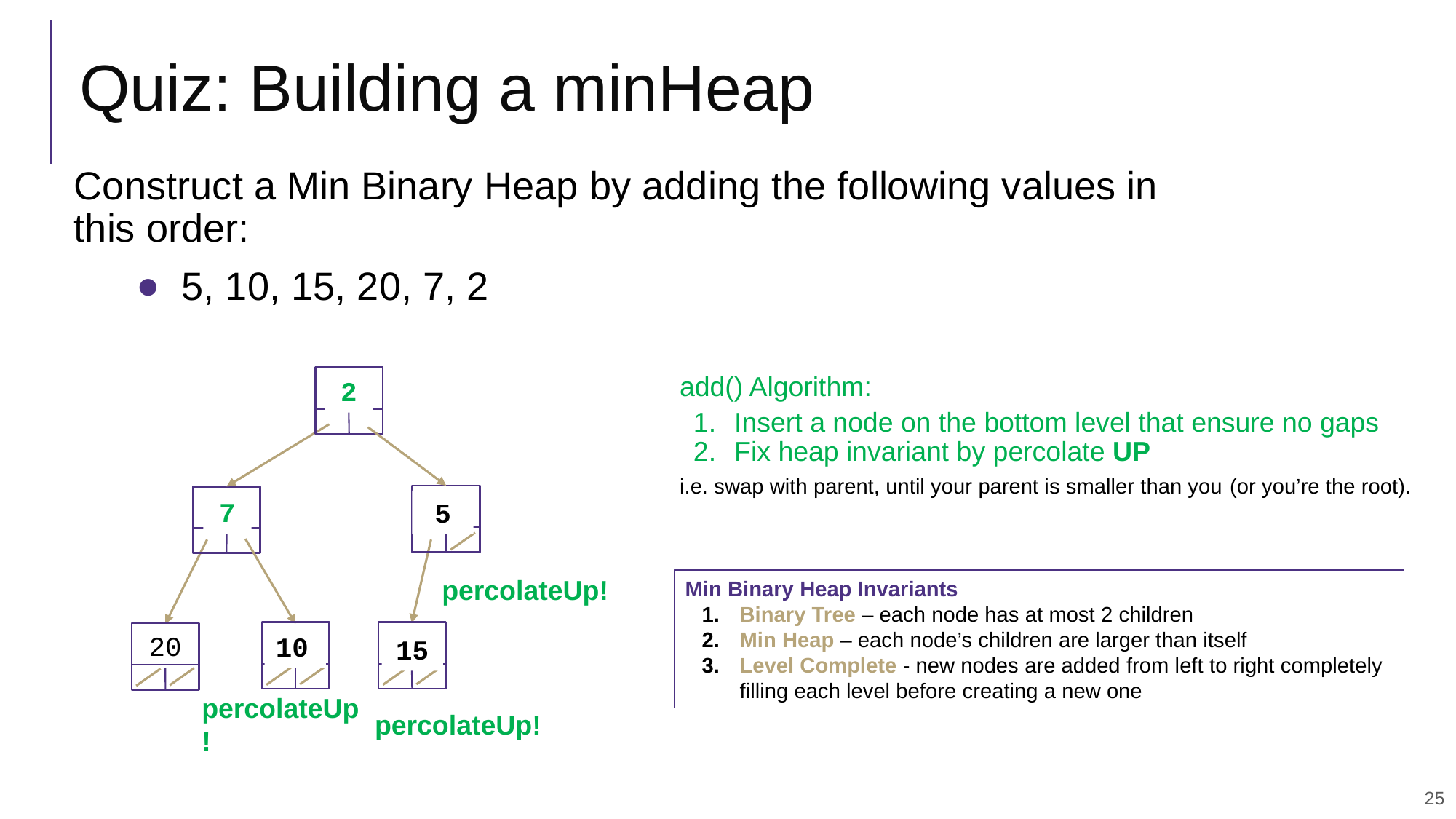

# Quiz: Building a minHeap
Construct a Min Binary Heap by adding the following values in this order:
5, 10, 15, 20, 7, 2

5
add() Algorithm:
Insert a node on the bottom level that ensure no gaps
Fix heap invariant by percolate UP
i.e. swap with parent, until your parent is smaller than you (or you’re the root).
2
15

10

7
2
5
percolateUp!
Min Binary Heap Invariants
Binary Tree – each node has at most 2 children
Min Heap – each node’s children are larger than itself
Level Complete - new nodes are added from left to right completely filling each level before creating a new one

7

2

20
10
15
percolateUp!
percolateUp!